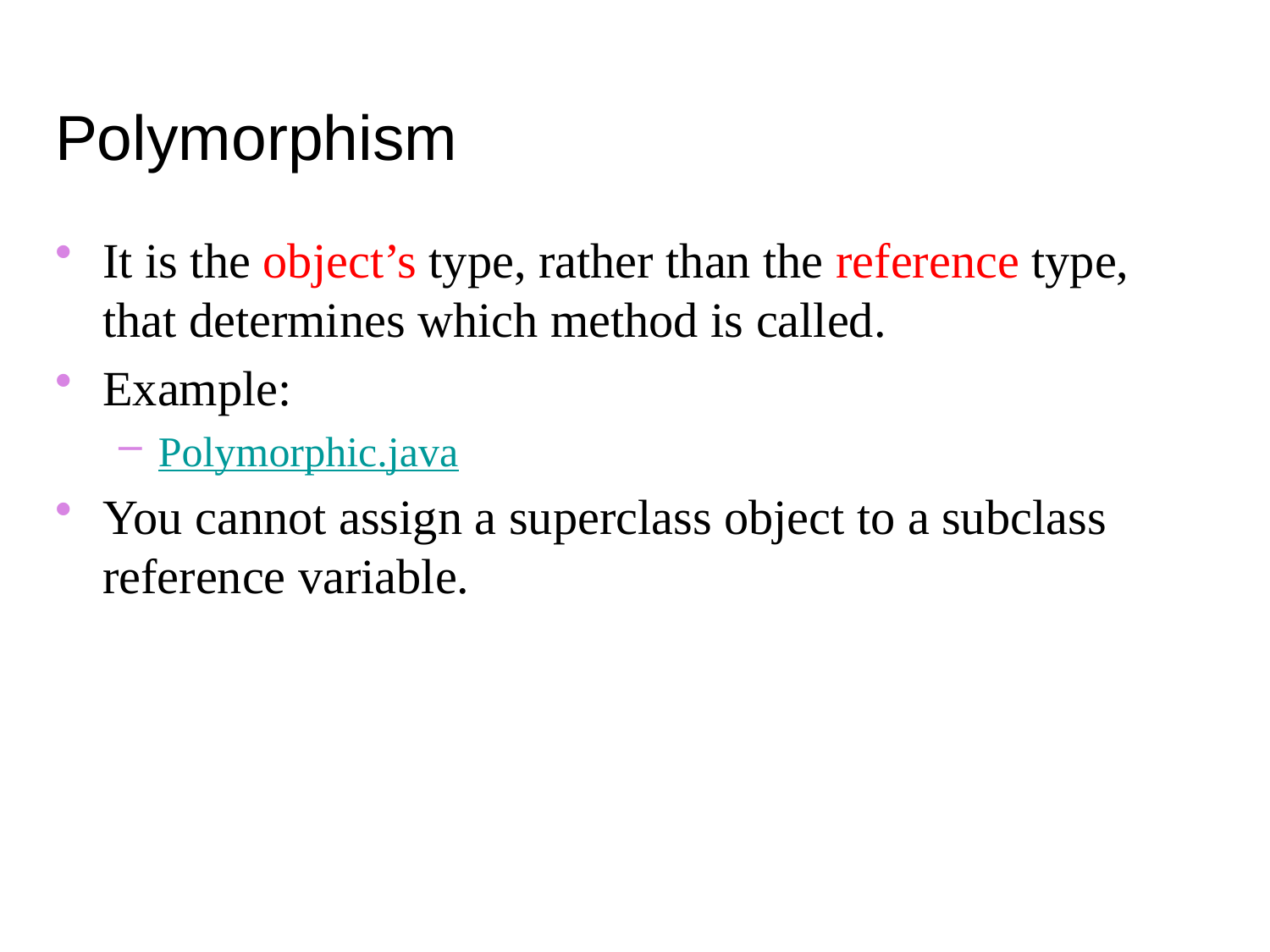

Polymorphism
It is the object’s type, rather than the reference type, that determines which method is called.
Example:
Polymorphic.java
You cannot assign a superclass object to a subclass reference variable.